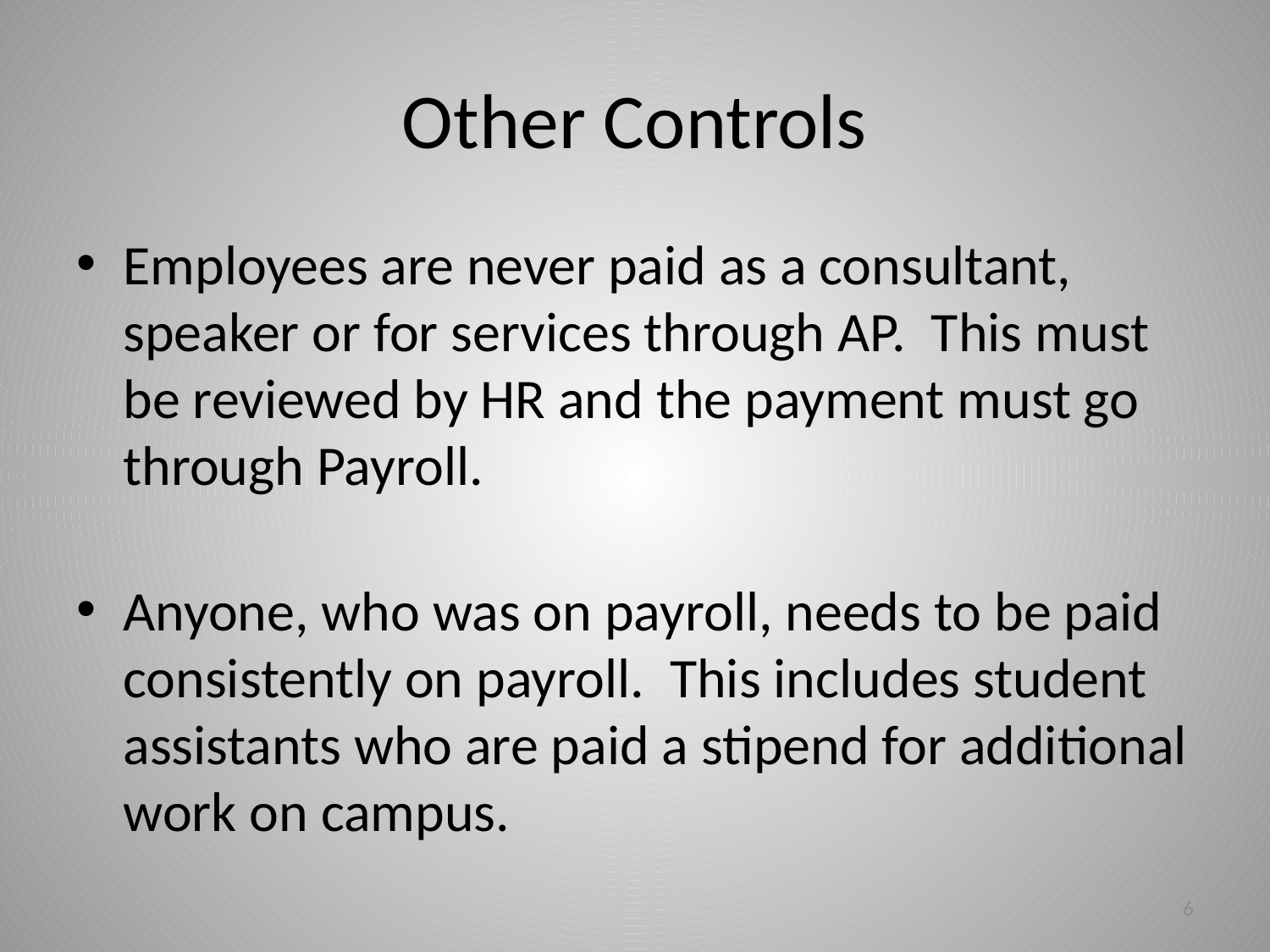

# Other Controls
Employees are never paid as a consultant, speaker or for services through AP.  This must be reviewed by HR and the payment must go through Payroll.
Anyone, who was on payroll, needs to be paid consistently on payroll.  This includes student assistants who are paid a stipend for additional work on campus.
6